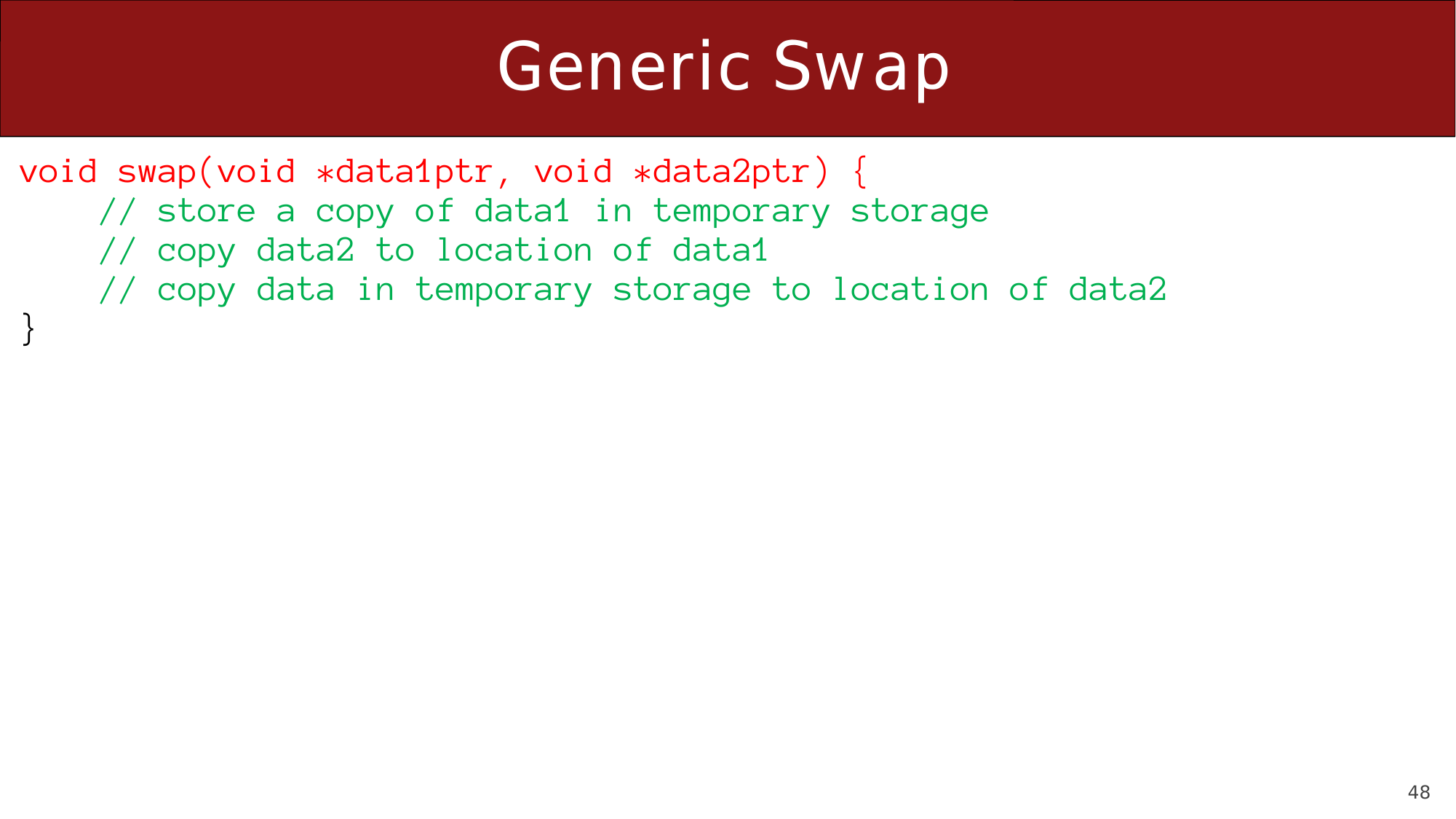

# Generic Swap
void swap(void *data1ptr, void *data2ptr) {
    // store a copy of data1 in temporary storage
    // copy data2 to location of data1
    // copy data in temporary storage to location of data2
}